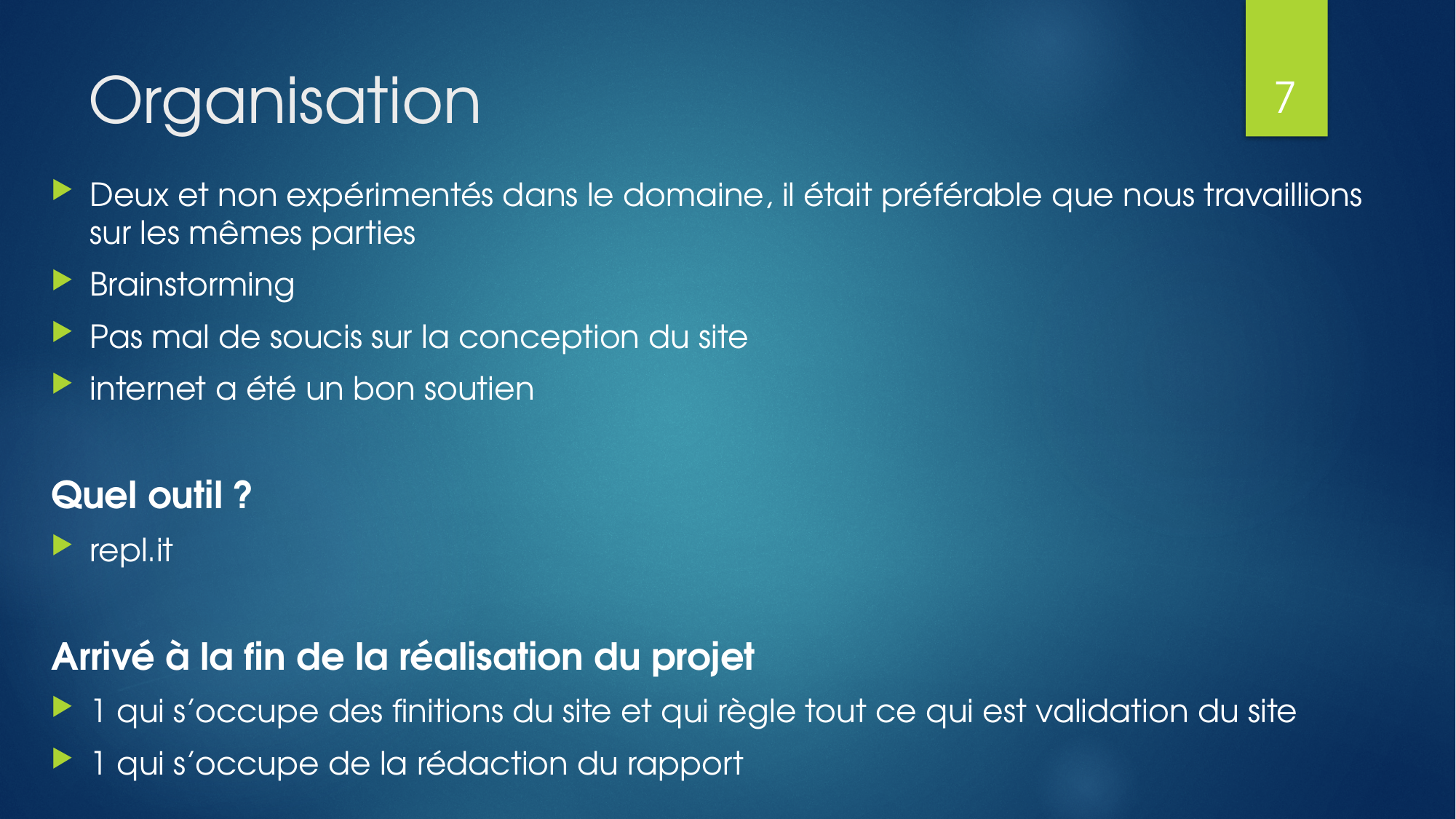

7
# Organisation
Deux et non expérimentés dans le domaine, il était préférable que nous travaillions sur les mêmes parties
Brainstorming
Pas mal de soucis sur la conception du site
internet a été un bon soutien

Quel outil ?
repl.it

Arrivé à la fin de la réalisation du projet
1 qui s’occupe des finitions du site et qui règle tout ce qui est validation du site
1 qui s’occupe de la rédaction du rapport